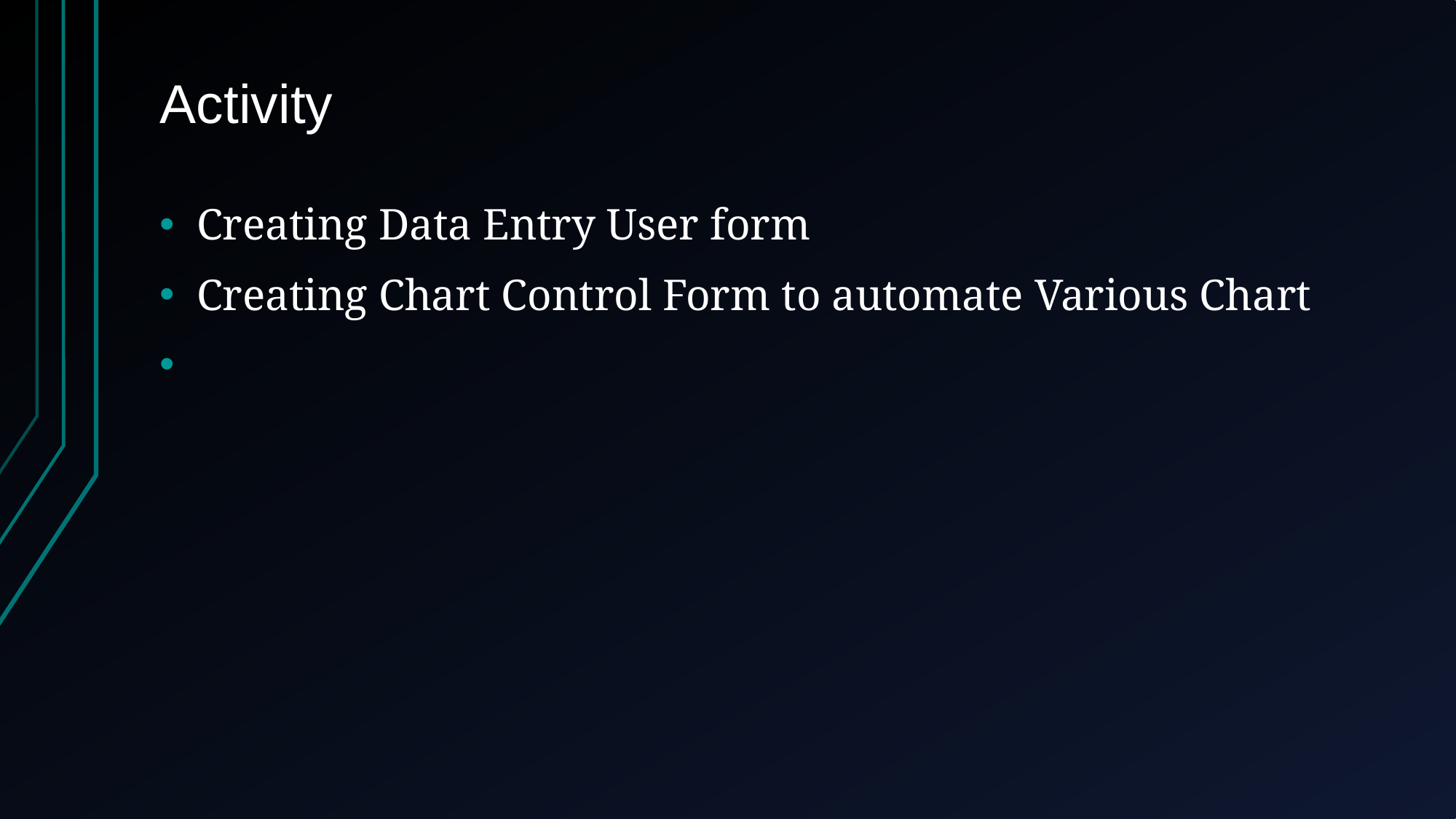

# Activity
Creating Data Entry User form
Creating Chart Control Form to automate Various Chart